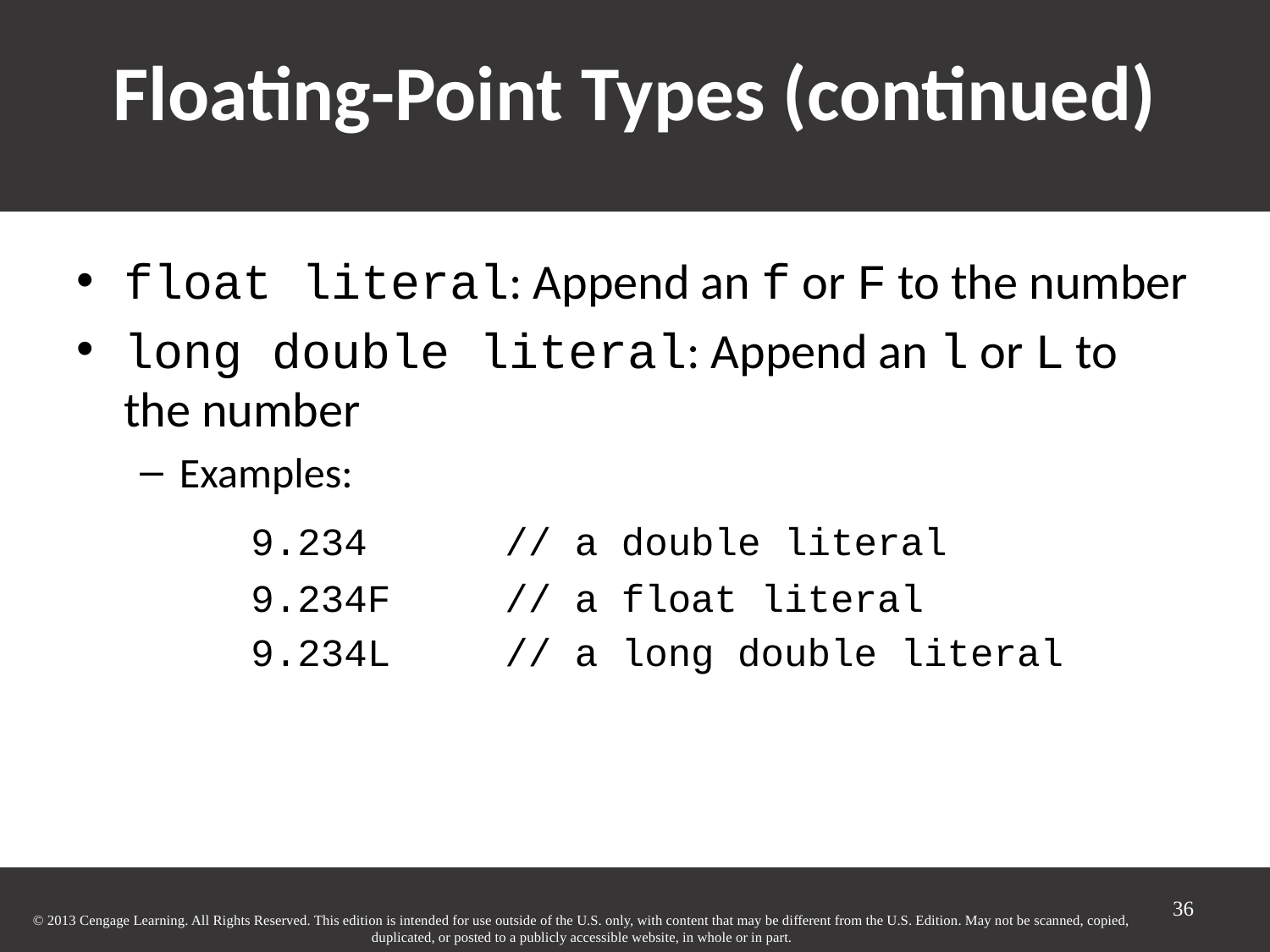

# Floating-Point Types (continued)‏
float literal: Append an f or F to the number
long double literal: Append an l or L to the number
Examples:
		9.234		// a double literal
		9.234F	// a float literal
		9.234L	// a long double literal

36
© 2013 Cengage Learning. All Rights Reserved. This edition is intended for use outside of the U.S. only, with content that may be different from the U.S. Edition. May not be scanned, copied, duplicated, or posted to a publicly accessible website, in whole or in part.